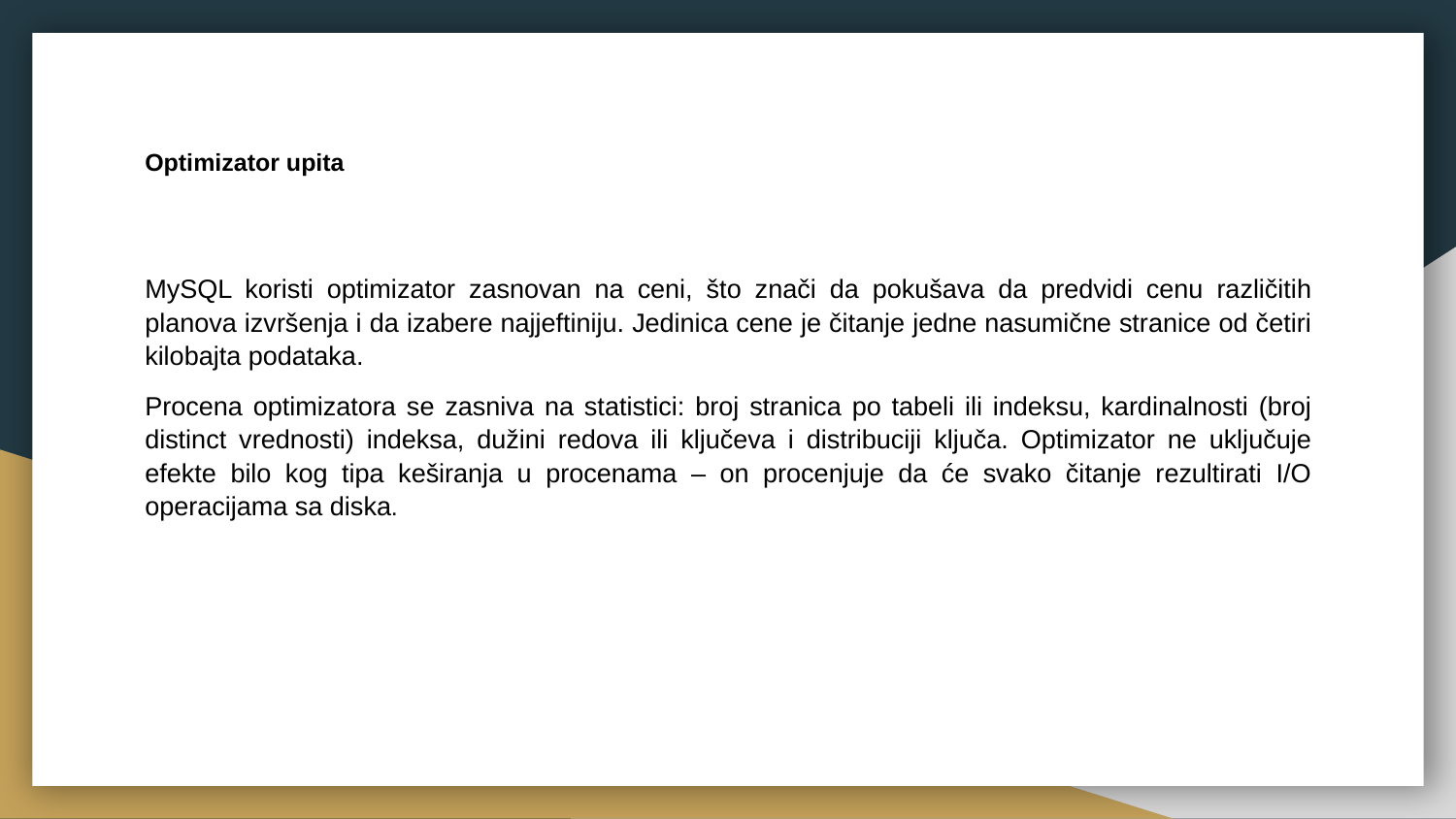

Optimizator upita

MySQL koristi optimizator zasnovan na ceni, što znači da pokušava da predvidi cenu različitih planova izvršenja i da izabere najjeftiniju. Jedinica cene je čitanje jedne nasumične stranice od četiri kilobajta podataka.
Procena optimizatora se zasniva na statistici: broj stranica po tabeli ili indeksu, kardinalnosti (broj distinct vrednosti) indeksa, dužini redova ili ključeva i distribuciji ključa. Optimizator ne uključuje efekte bilo kog tipa keširanja u procenama – on procenjuje da će svako čitanje rezultirati I/O operacijama sa diska.